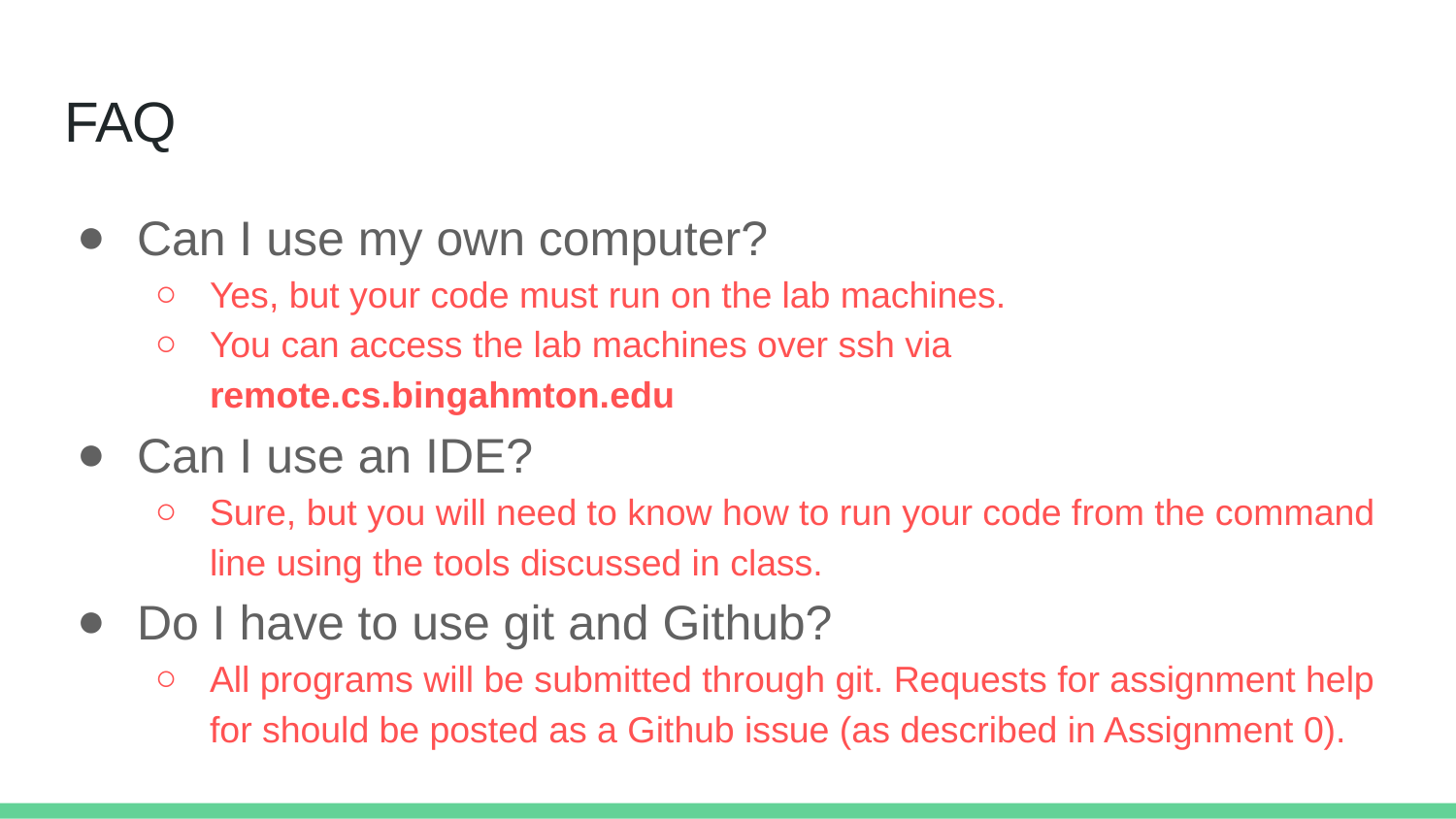

# FAQ
Can I use my own computer?
Yes, but your code must run on the lab machines.
You can access the lab machines over ssh via remote.cs.bingahmton.edu
Can I use an IDE?
Sure, but you will need to know how to run your code from the command line using the tools discussed in class.
Do I have to use git and Github?
All programs will be submitted through git. Requests for assignment help for should be posted as a Github issue (as described in Assignment 0).